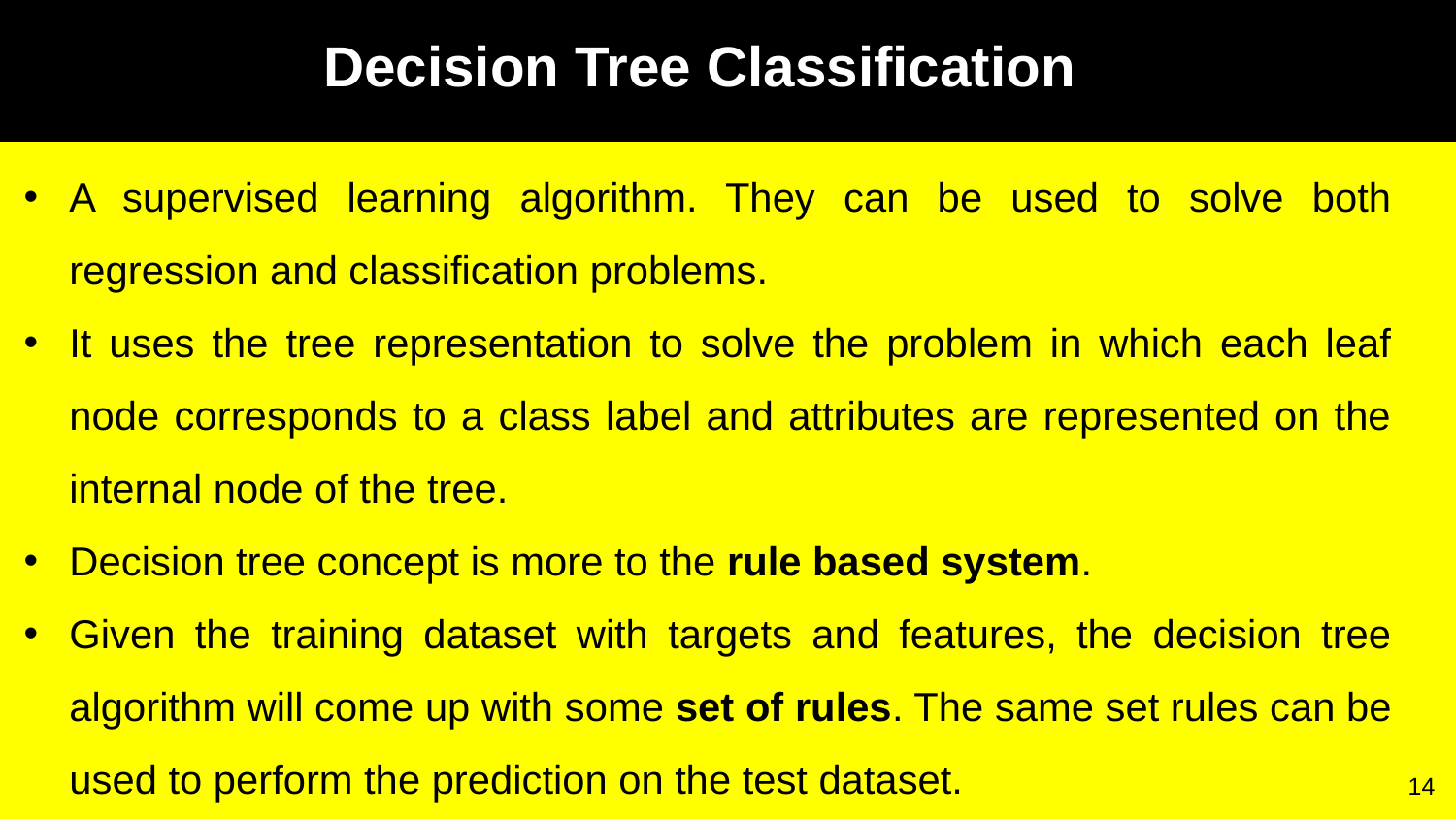

Decision Tree Classification
A supervised learning algorithm. They can be used to solve both regression and classification problems.
It uses the tree representation to solve the problem in which each leaf node corresponds to a class label and attributes are represented on the internal node of the tree.
Decision tree concept is more to the rule based system.
Given the training dataset with targets and features, the decision tree algorithm will come up with some set of rules. The same set rules can be used to perform the prediction on the test dataset.

14